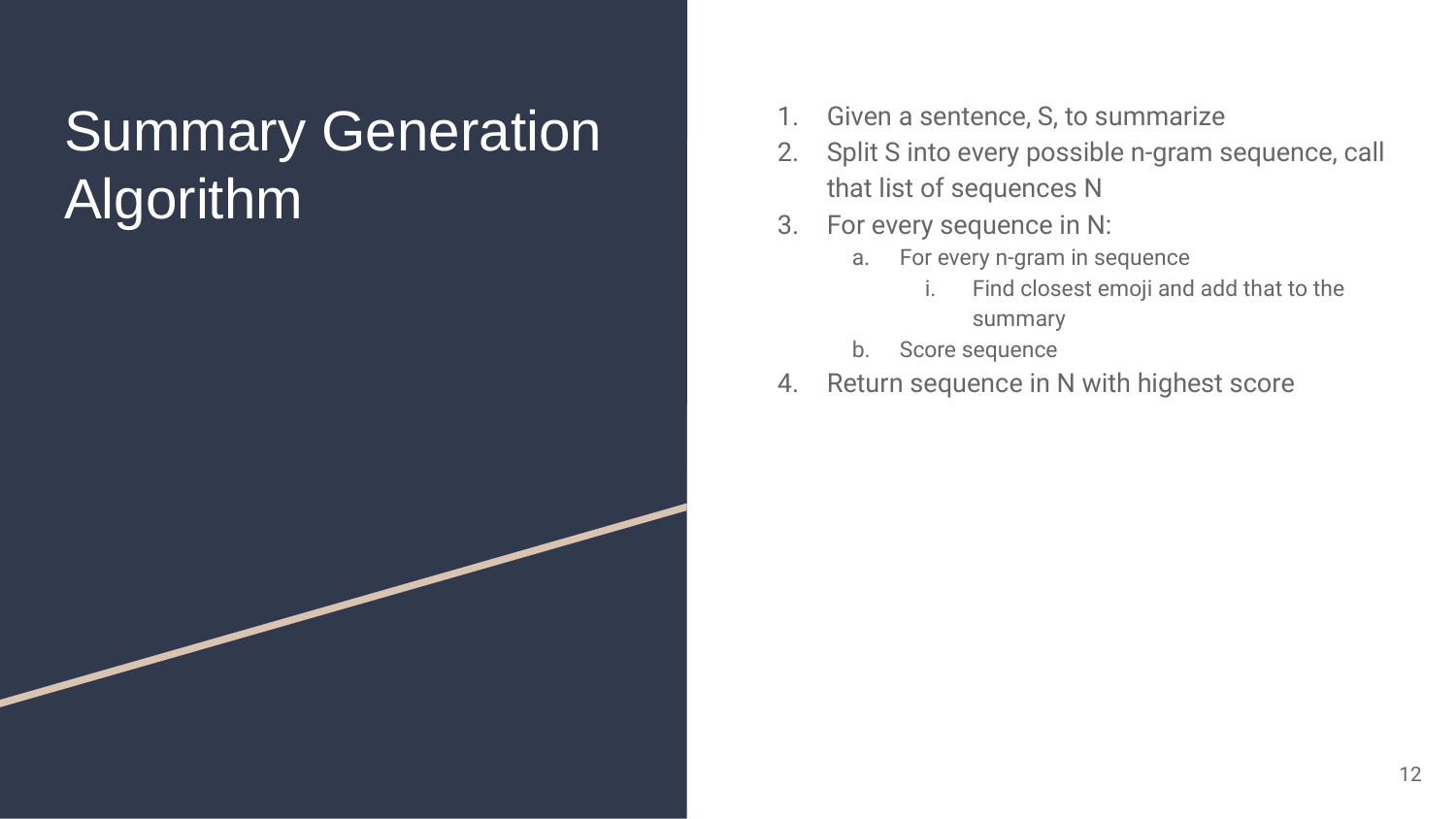

# Summary Generation Algorithm
Given a sentence, S, to summarize
Split S into every possible n-gram sequence, call that list of sequences N
For every sequence in N:
For every n-gram in sequence
Find closest emoji and add that to the summary
Score sequence
Return sequence in N with highest score
12